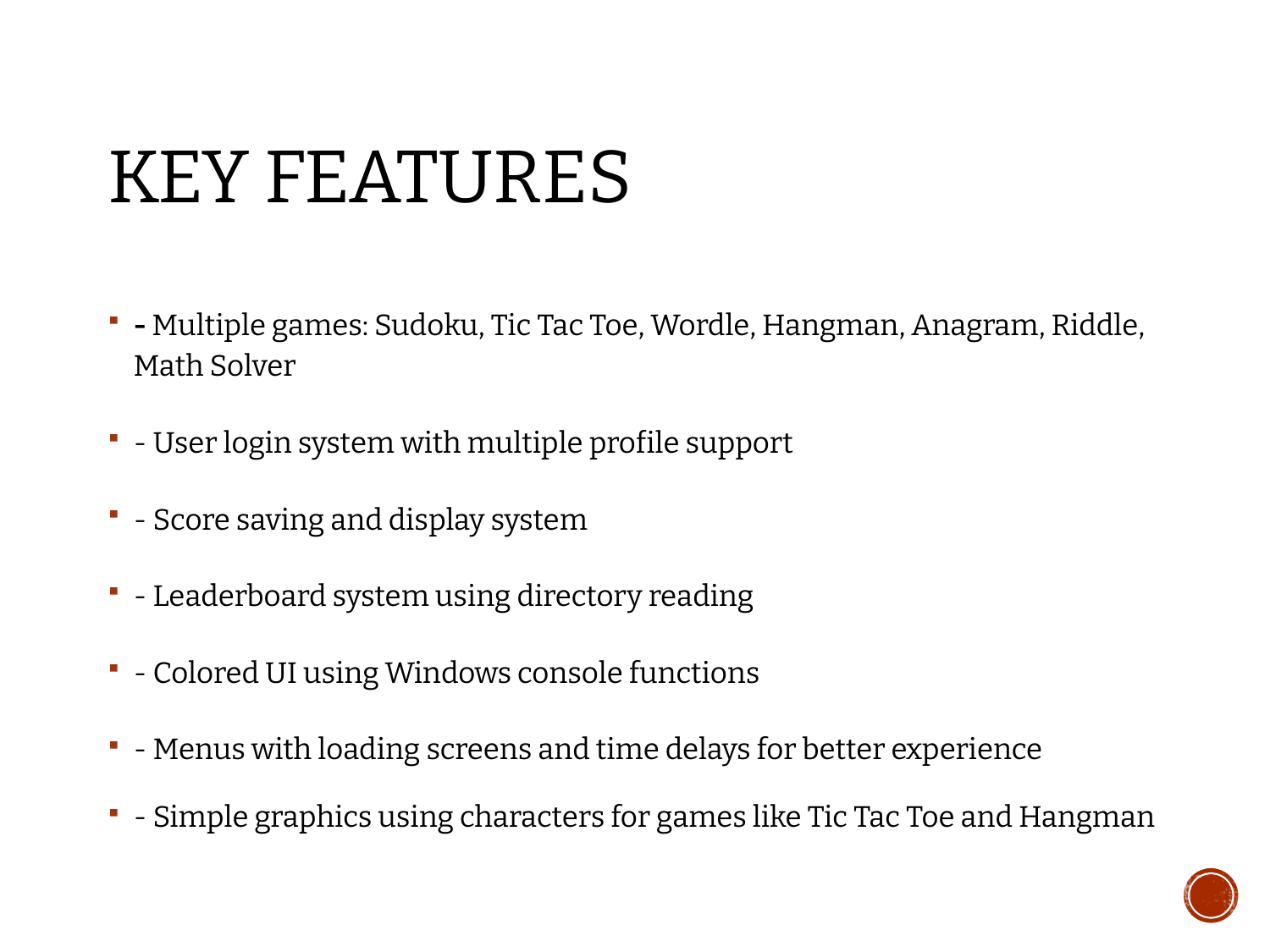

# Key Features
- Multiple games: Sudoku, Tic Tac Toe, Wordle, Hangman, Anagram, Riddle, Math Solver
- User login system with multiple profile support
- Score saving and display system
- Leaderboard system using directory reading
- Colored UI using Windows console functions
- Menus with loading screens and time delays for better experience
- Simple graphics using characters for games like Tic Tac Toe and Hangman